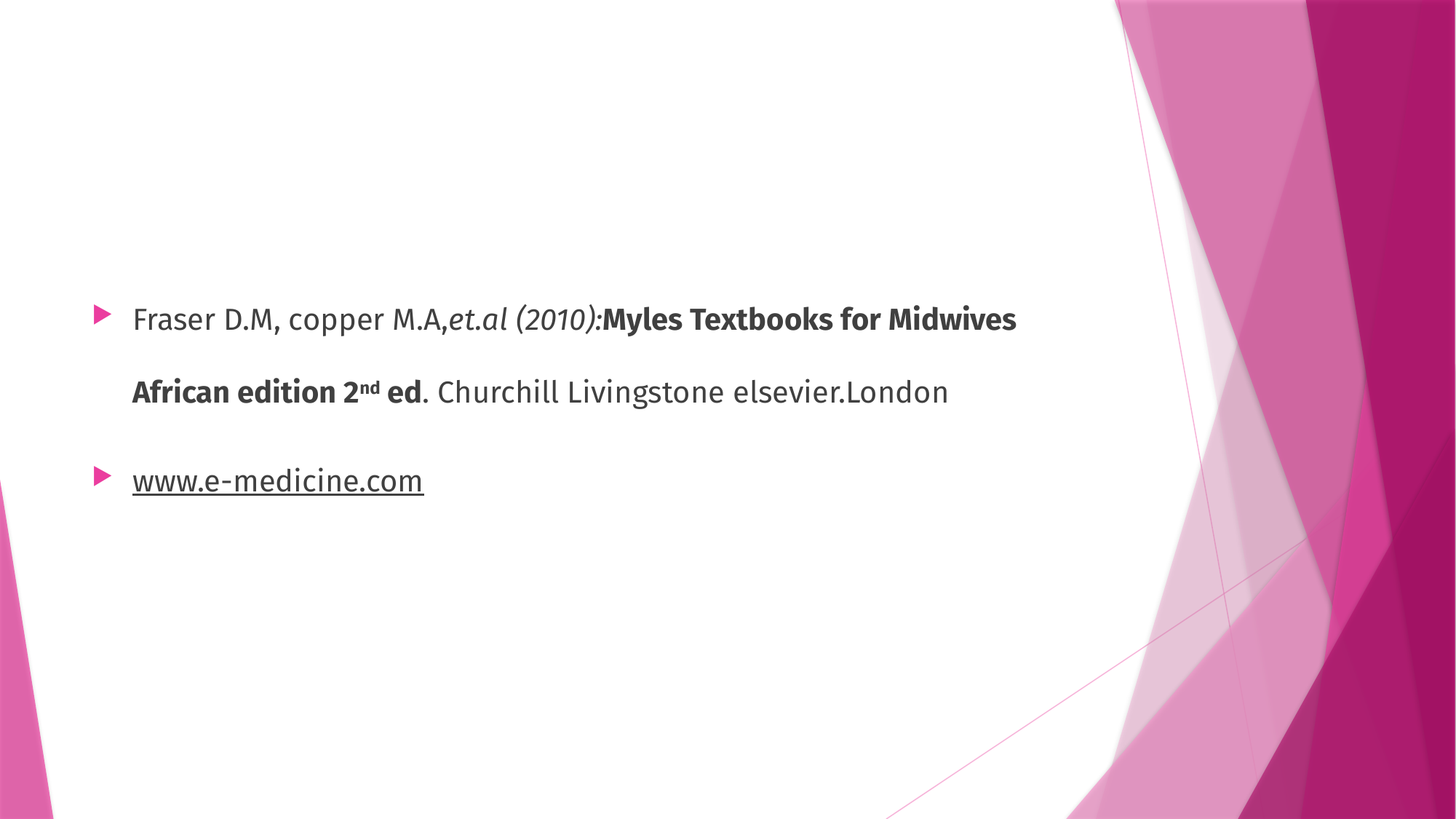

Fraser D.M, copper M.A,et.al (2010):Myles Textbooks for Midwives African edition 2nd ed. Churchill Livingstone elsevier.London
www.e-medicine.com